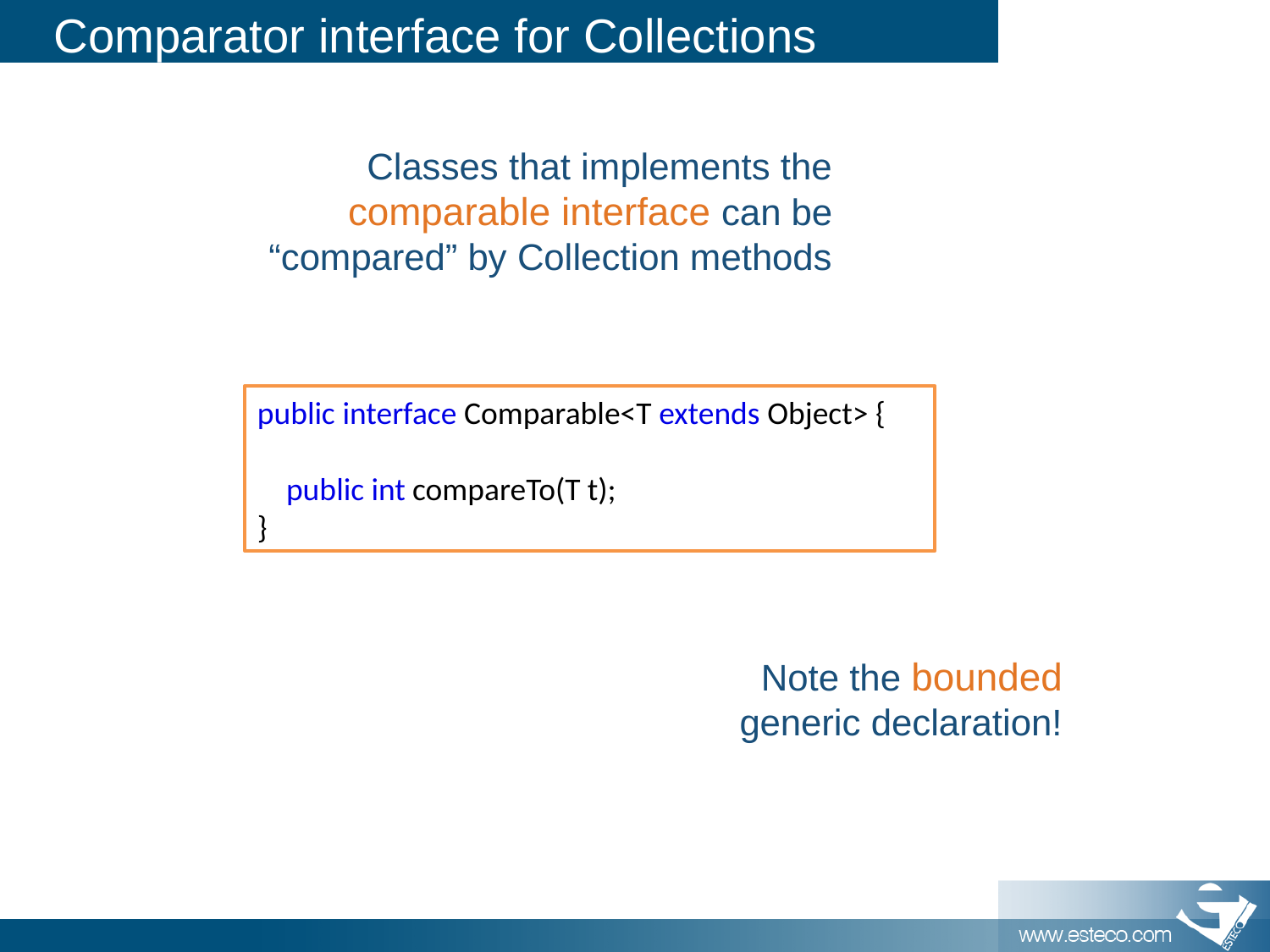

# Comparator interface for Collections
Classes that implements the comparable interface can be “compared” by Collection methods
public interface Comparable<T extends Object> {
    public int compareTo(T t);
}
Note the bounded generic declaration!